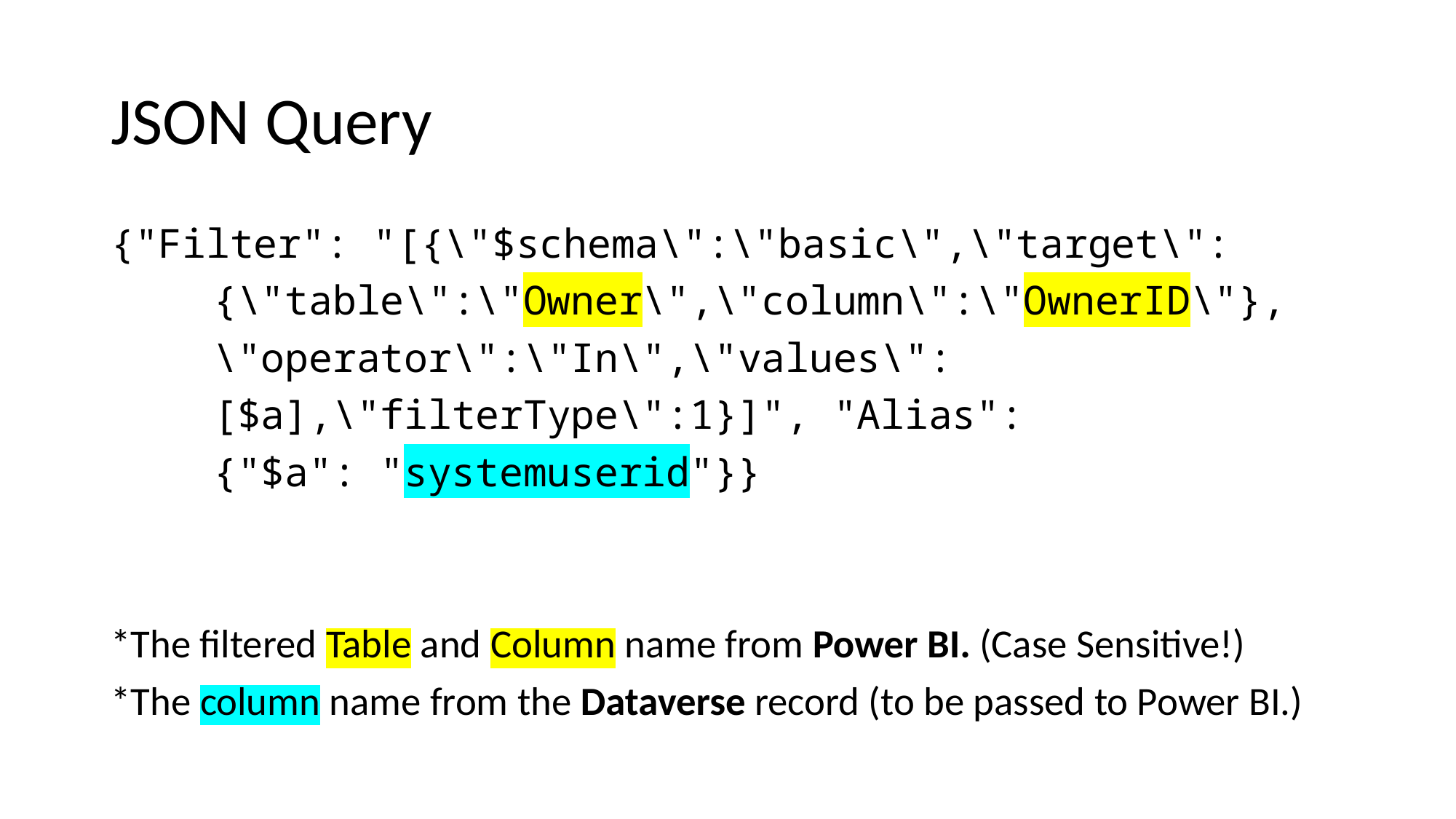

# JSON Query
{"Filter": "[{\"$schema\":\"basic\",\"target\":
	{\"table\":\"Owner\",\"column\":\"OwnerID\"},
	\"operator\":\"In\",\"values\":
	[$a],\"filterType\":1}]", "Alias":
	{"$a": "systemuserid"}}

*The filtered Table and Column name from Power BI. (Case Sensitive!)
*The column name from the Dataverse record (to be passed to Power BI.)